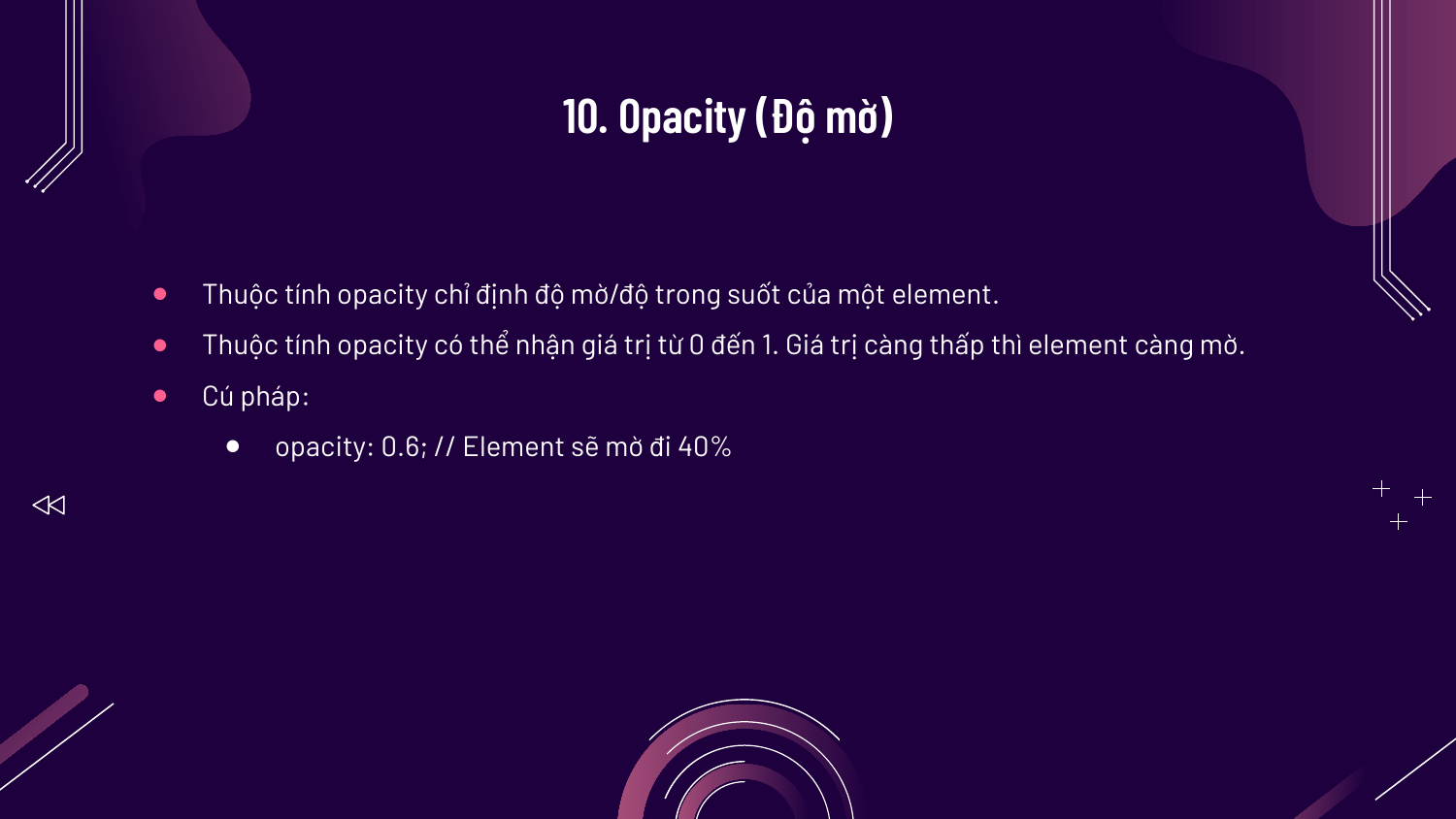

# 10. Opacity (Độ mờ)
Thuộc tính opacity chỉ định độ mờ/độ trong suốt của một element.
Thuộc tính opacity có thể nhận giá trị từ 0 đến 1. Giá trị càng thấp thì element càng mờ.
Cú pháp:
opacity: 0.6; // Element sẽ mờ đi 40%